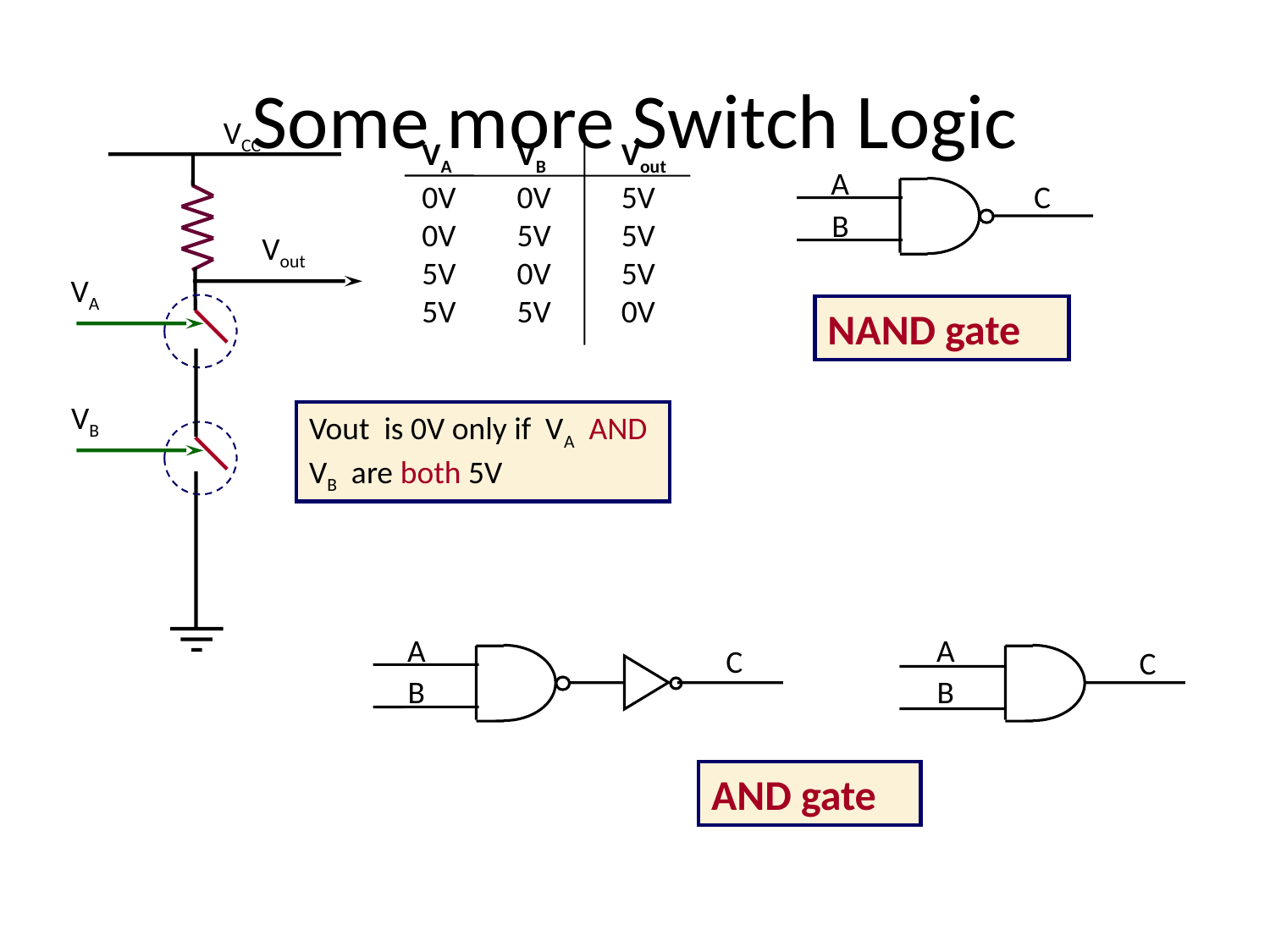

# Some more Switch Logic
VCC

Vout
VA

VB

VA	VB	Vout
0V	0V	5V
0V	5V	5V
5V	0V	5V
5V	5V	0V

A
C

B

NAND gate
Vout  is 0V only if  VA  AND VB  are both 5V
A
A
C
C

B
B

AND gate